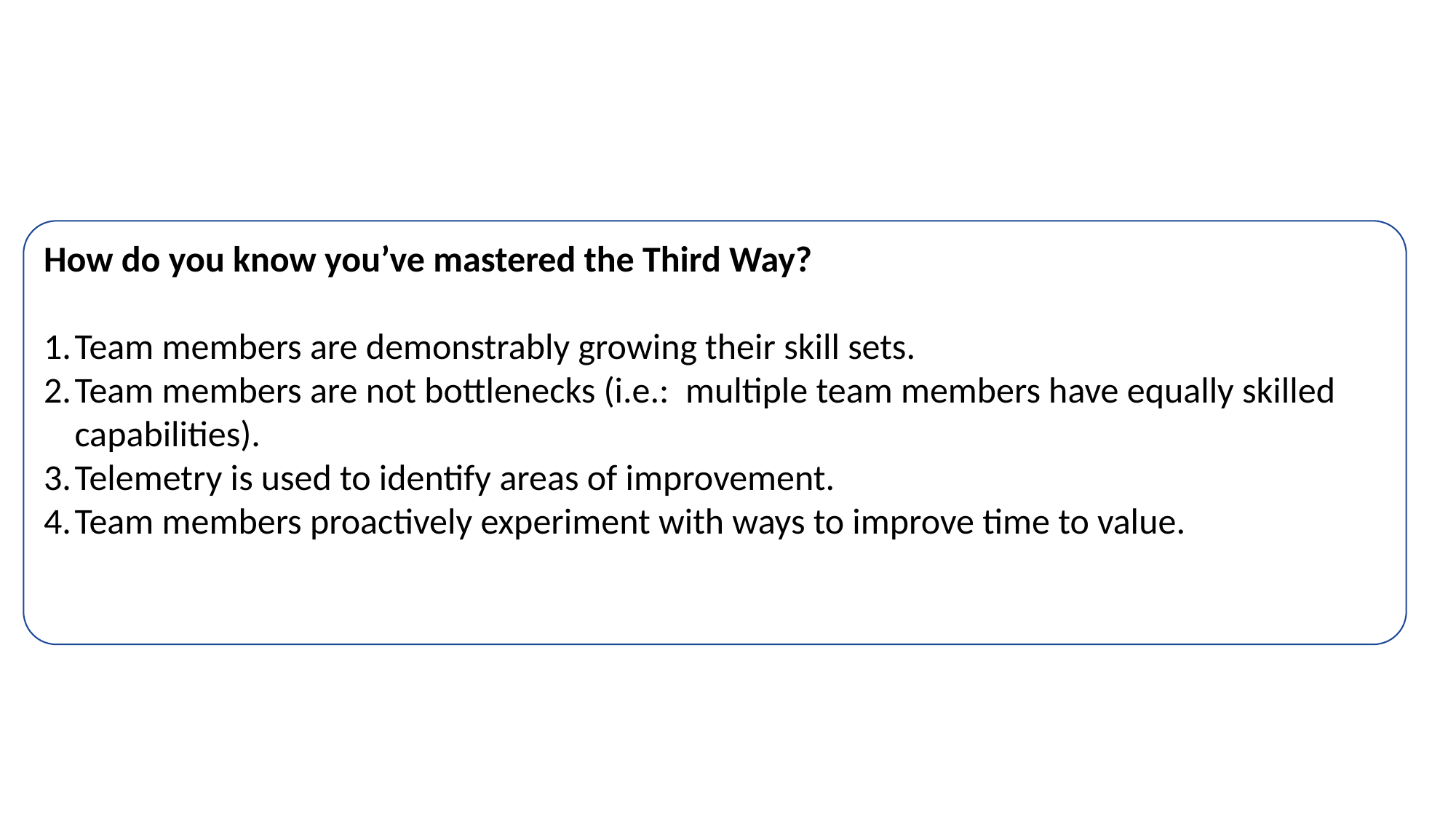

How do you know you’ve mastered the Third Way?

Team members are demonstrably growing their skill sets.
Team members are not bottlenecks (i.e.:  multiple team members have equally skilled capabilities).
Telemetry is used to identify areas of improvement.
Team members proactively experiment with ways to improve time to value.